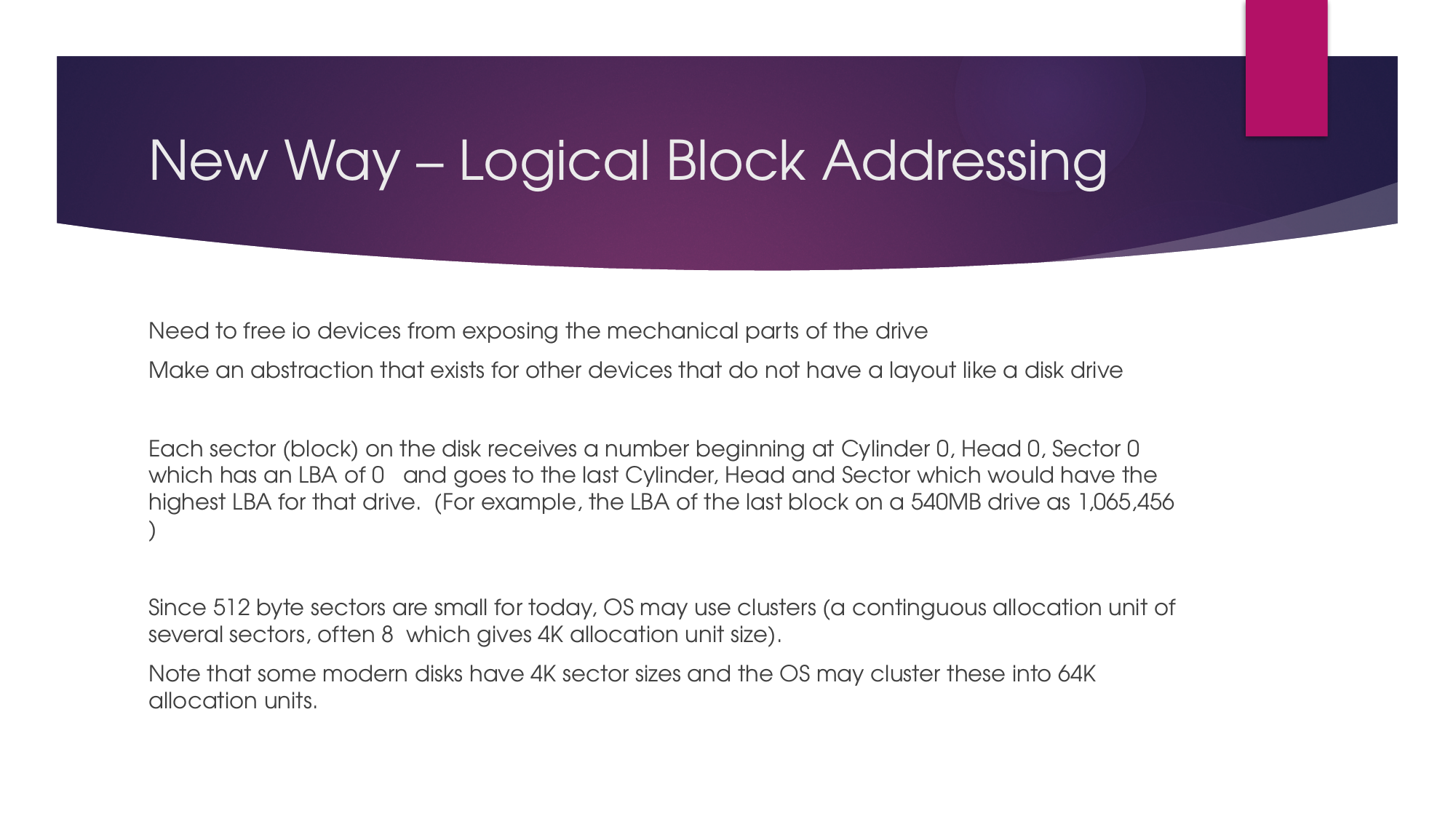

# New Way – Logical Block Addressing
Need to free io devices from exposing the mechanical parts of the drive
Make an abstraction that exists for other devices that do not have a layout like a disk drive

Each sector (block) on the disk receives a number beginning at Cylinder 0, Head 0, Sector 0  which has an LBA of 0   and goes to the last Cylinder, Head and Sector which would have the highest LBA for that drive.  (For example, the LBA of the last block on a 540MB drive as 1,065,456 )

Since 512 byte sectors are small for today, OS may use clusters (a continguous allocation unit of several sectors, often 8  which gives 4K allocation unit size).
Note that some modern disks have 4K sector sizes and the OS may cluster these into 64K allocation units.